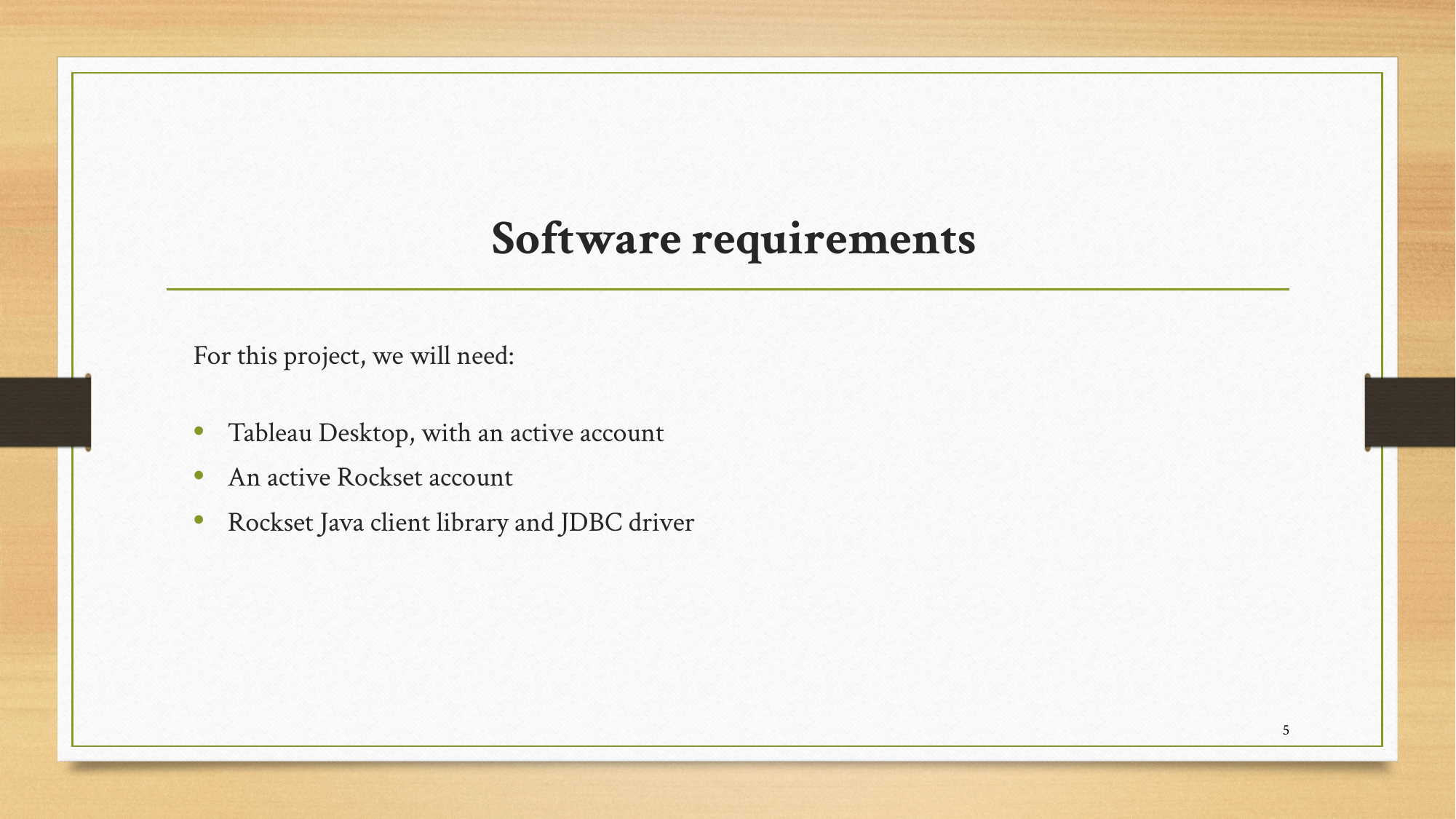

# Software requirements
For this project, we will need:
Tableau Desktop, with an active account
An active Rockset account
Rockset Java client library and JDBC driver

5